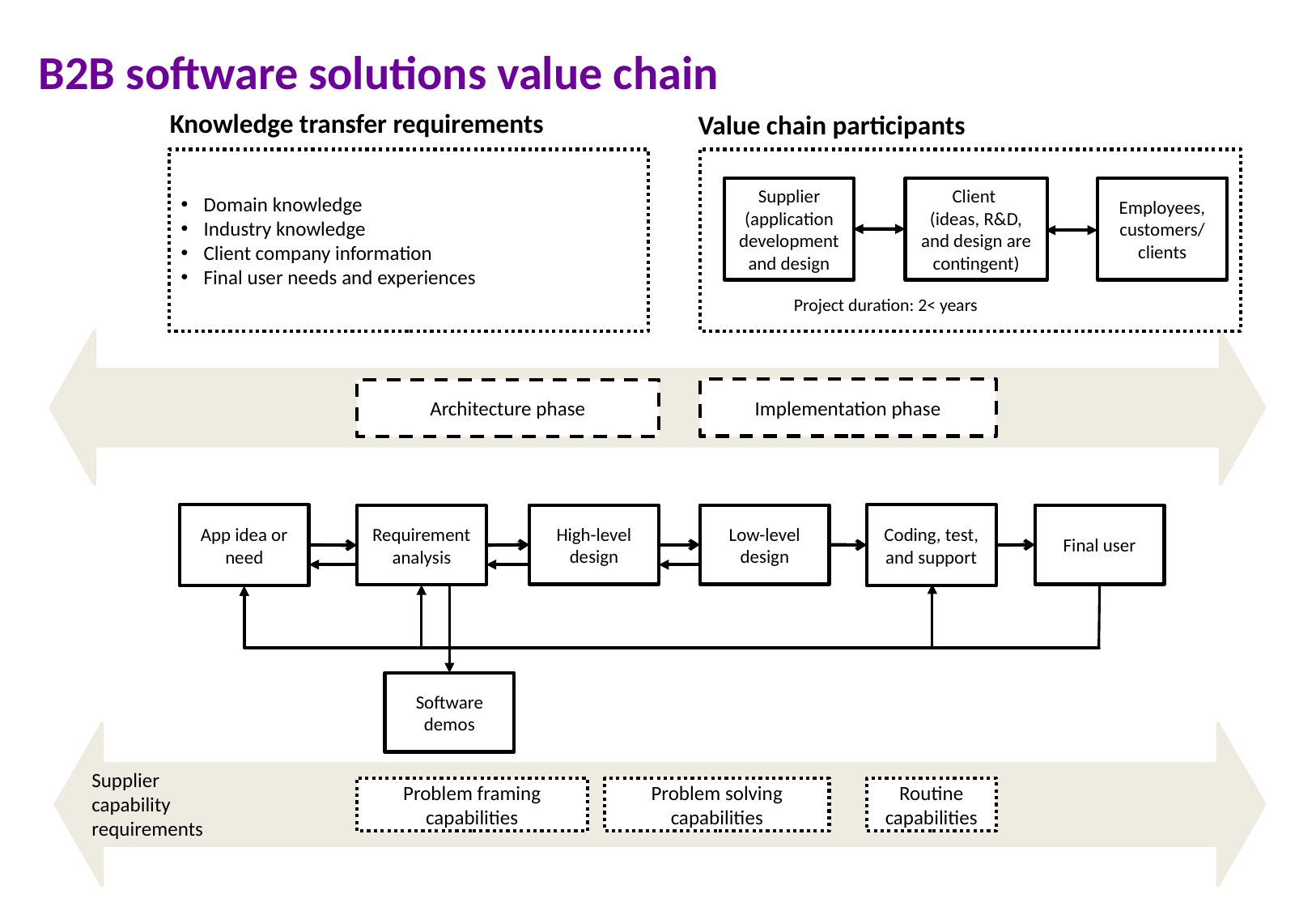

# B2B software solutions value chain
Knowledge transfer requirements
Value chain participants
Domain knowledge
Industry knowledge
Client company information
Final user needs and experiences

Supplier
(application development and design
Client
(ideas, R&D, and design are contingent)
Employees, customers/
clients
Project duration: 2< years

Implementation phase
Architecture phase
App idea or need
Coding, test, and support
Low-level design
Final user
High-level design
Requirement analysis
Software demos

Supplier
capability
requirements
Problem framing capabilities
Problem solving capabilities
Routine capabilities